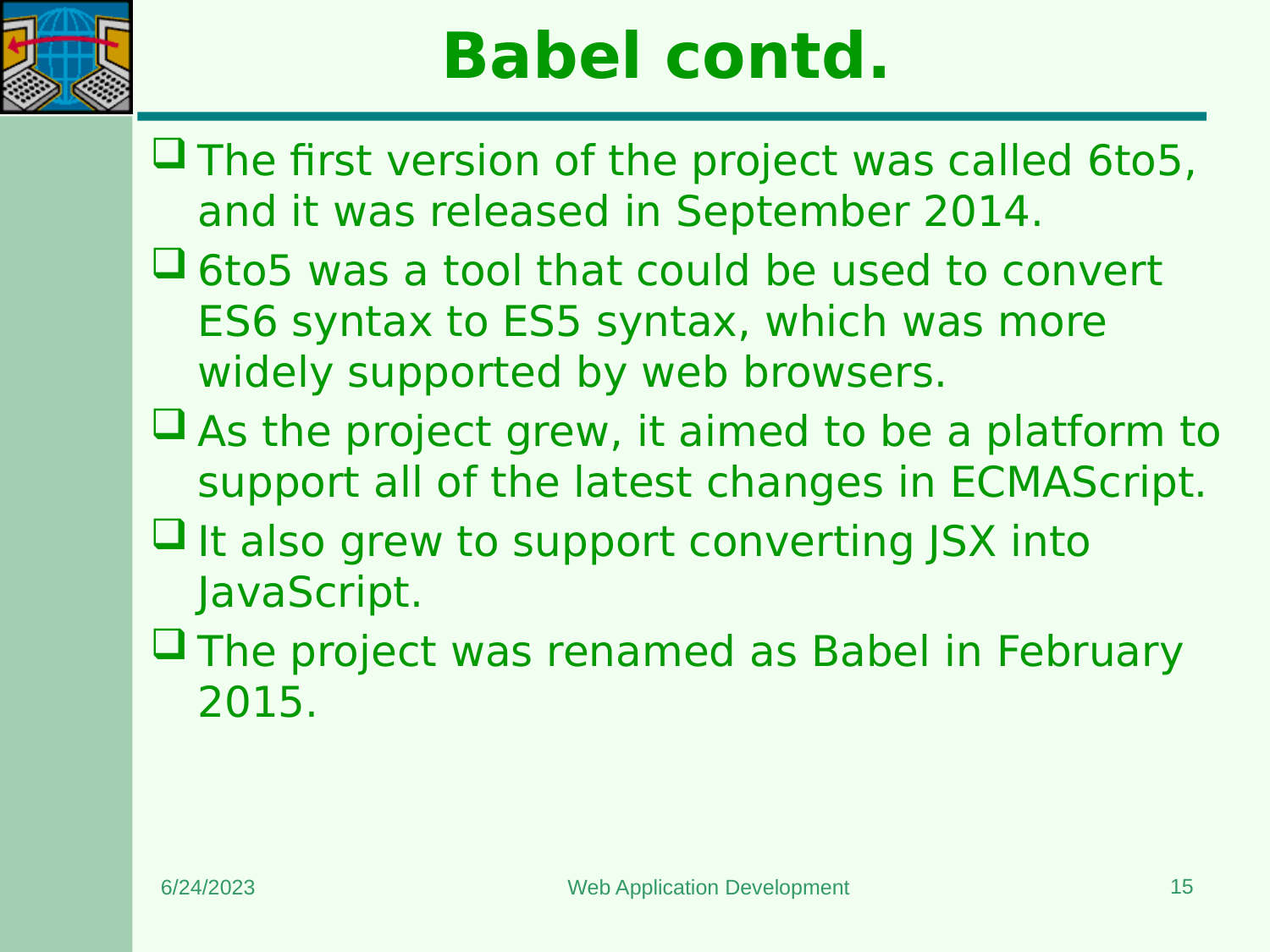

# Babel contd.
The first version of the project was called 6to5, and it was released in September 2014.
6to5 was a tool that could be used to convert ES6 syntax to ES5 syntax, which was more widely supported by web browsers.
As the project grew, it aimed to be a platform to support all of the latest changes in ECMAScript.
It also grew to support converting JSX into JavaScript.
The project was renamed as Babel in February 2015.
15
6/24/2023
Web Application Development